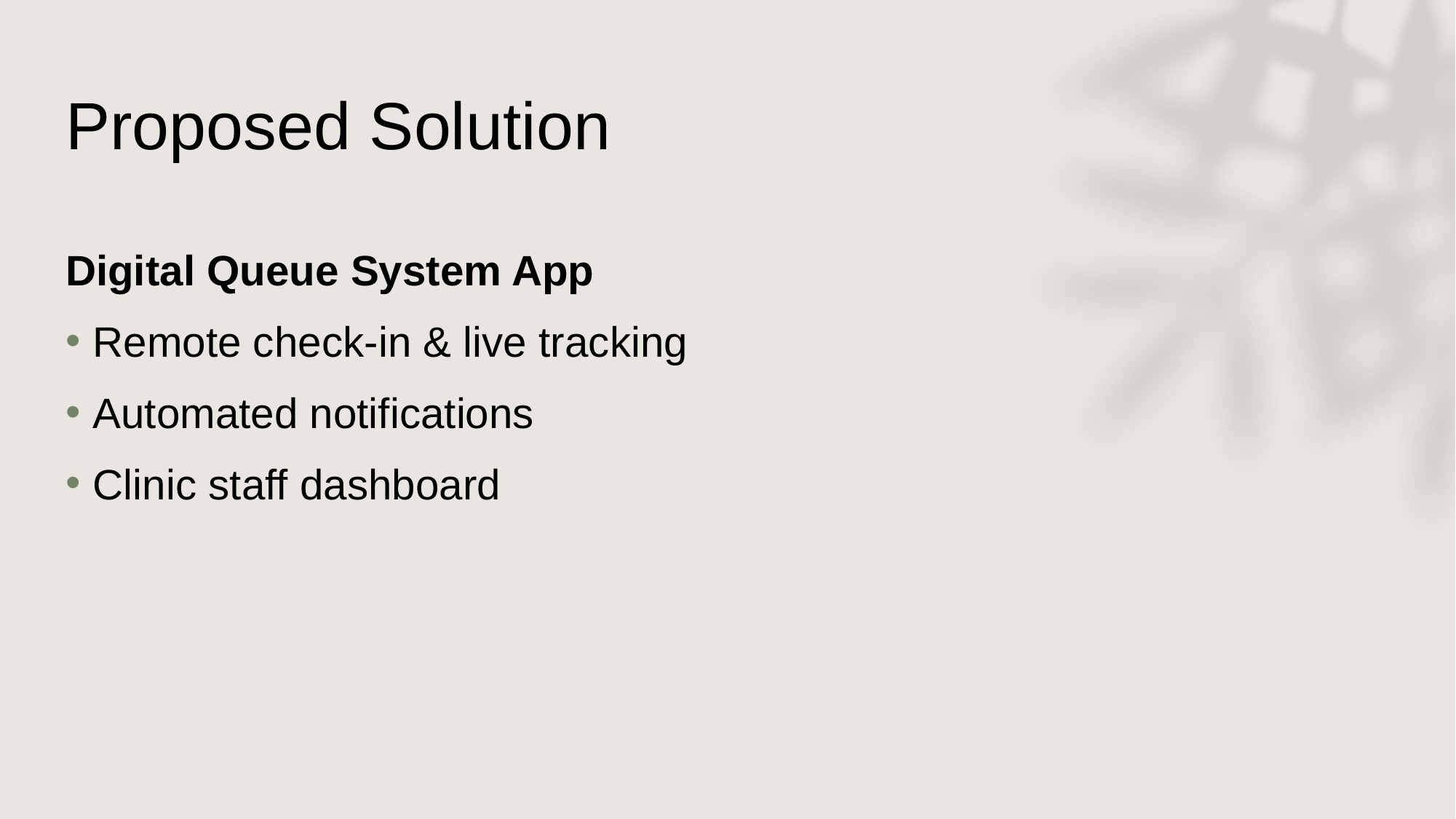

# Proposed Solution
Digital Queue System App
Remote check-in & live tracking
Automated notifications
Clinic staff dashboard